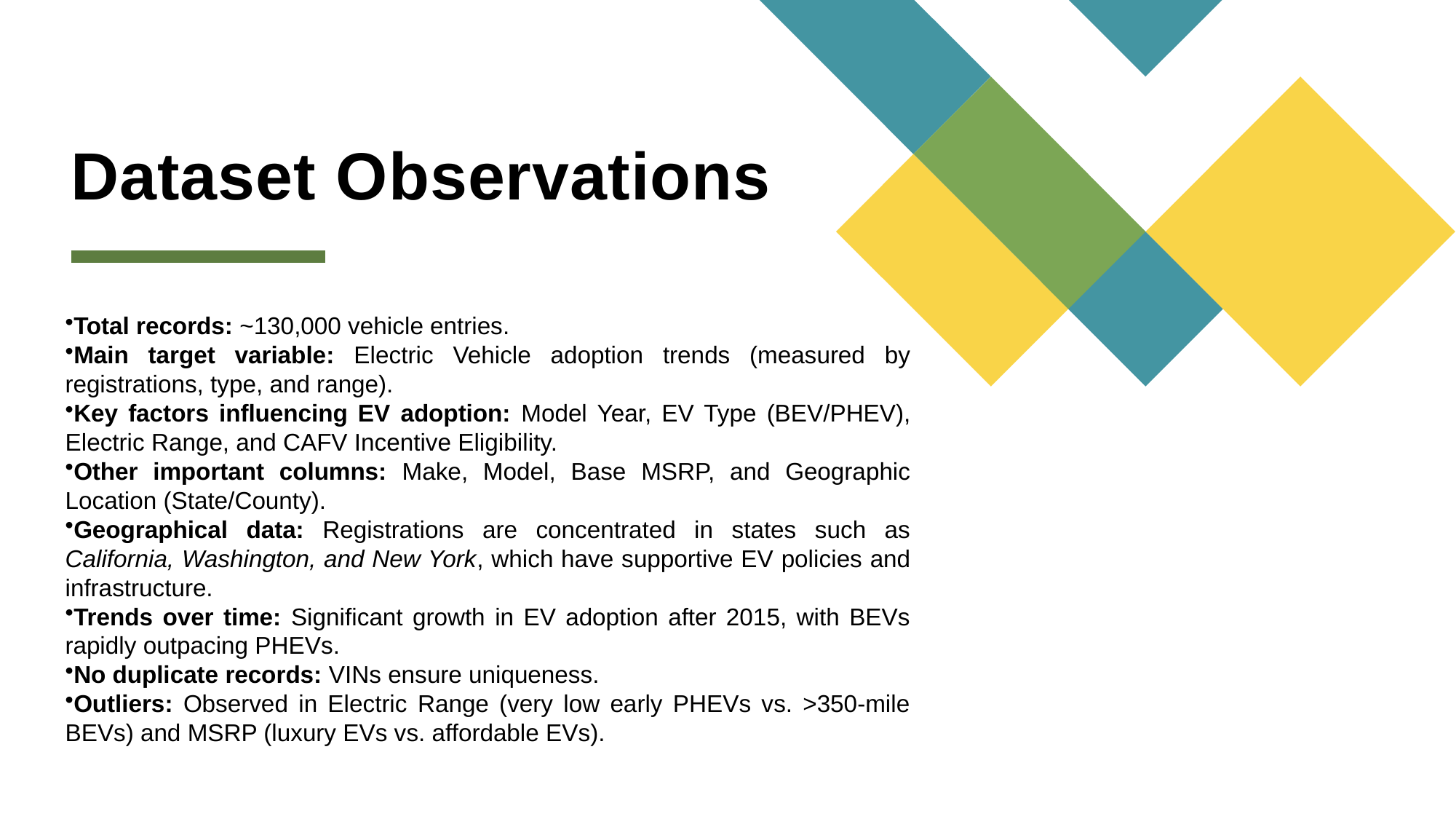

# Dataset Observations
Total records: ~130,000 vehicle entries.
Main target variable: Electric Vehicle adoption trends (measured by registrations, type, and range).
Key factors influencing EV adoption: Model Year, EV Type (BEV/PHEV), Electric Range, and CAFV Incentive Eligibility.
Other important columns: Make, Model, Base MSRP, and Geographic Location (State/County).
Geographical data: Registrations are concentrated in states such as California, Washington, and New York, which have supportive EV policies and infrastructure.
Trends over time: Significant growth in EV adoption after 2015, with BEVs rapidly outpacing PHEVs.
No duplicate records: VINs ensure uniqueness.
Outliers: Observed in Electric Range (very low early PHEVs vs. >350-mile BEVs) and MSRP (luxury EVs vs. affordable EVs).